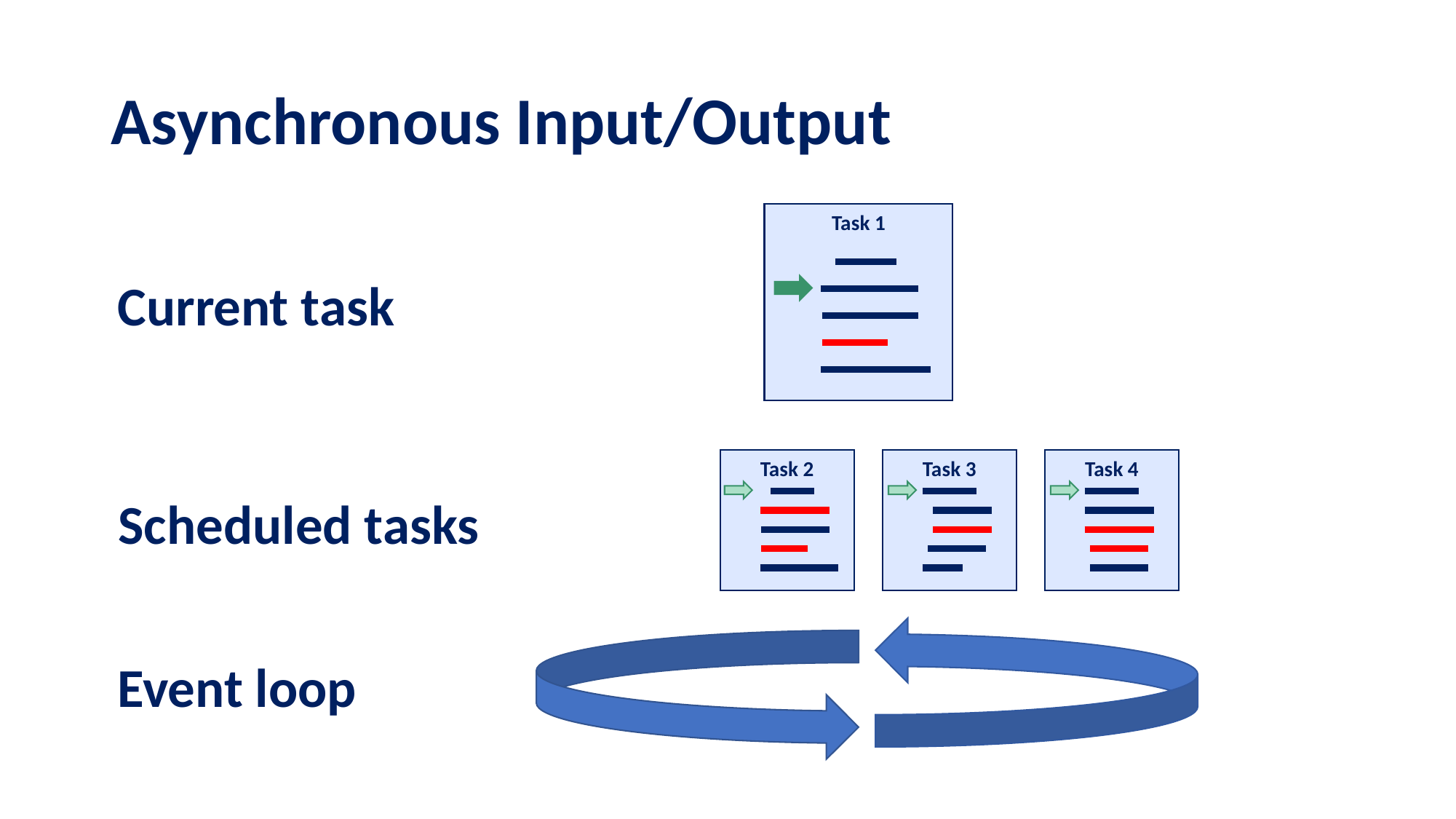

# Asynchronous Input/Output
Task 1
Current task

Task 2

Task 3

Task 4

Scheduled tasks

Event loop